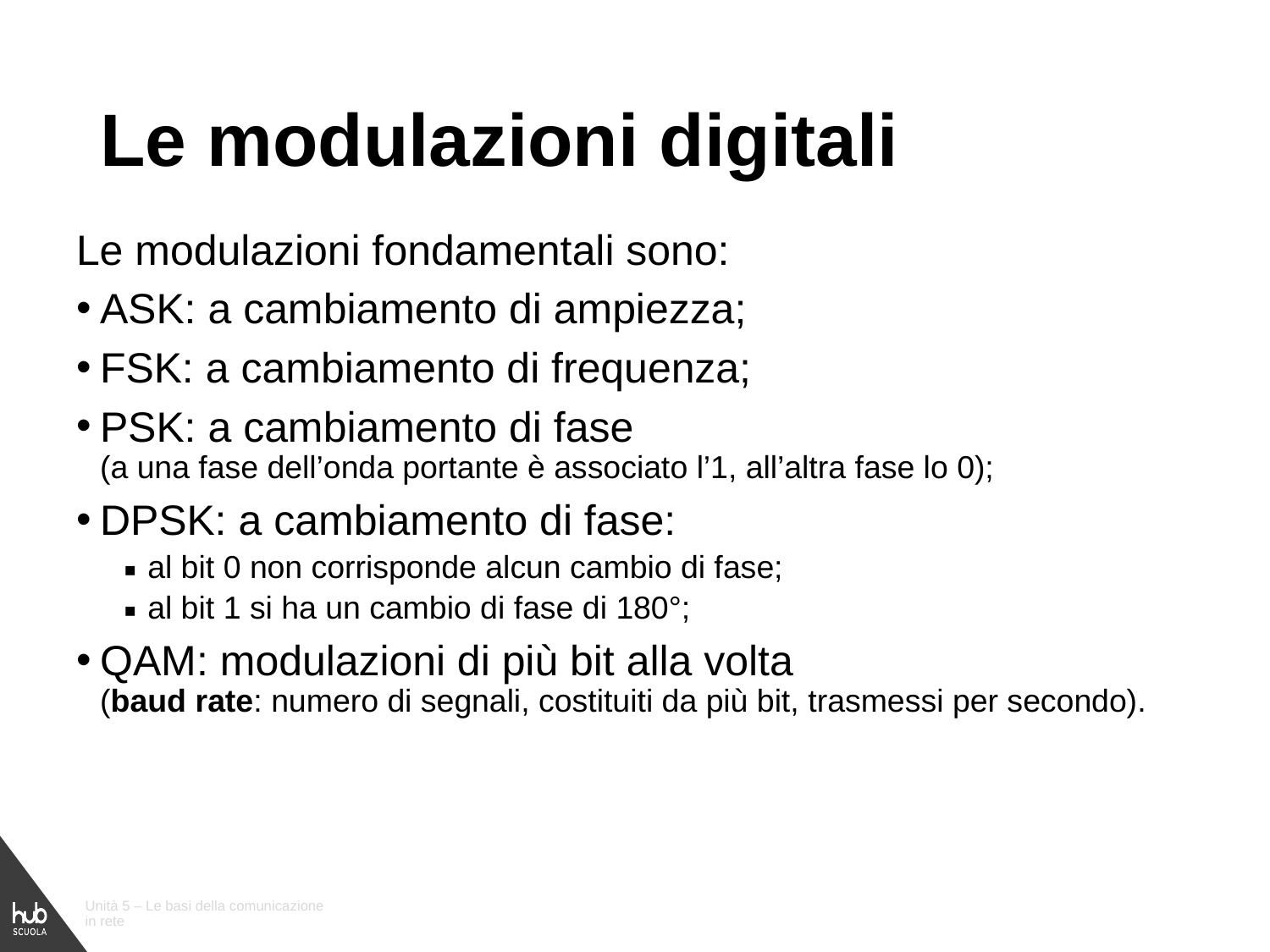

# Le modulazioni digitali
Le modulazioni fondamentali sono:
ASK: a cambiamento di ampiezza;
FSK: a cambiamento di frequenza;
PSK: a cambiamento di fase
(a una fase dell’onda portante è associato l’1, all’altra fase lo 0);
DPSK: a cambiamento di fase:
al bit 0 non corrisponde alcun cambio di fase;
al bit 1 si ha un cambio di fase di 180°;
QAM: modulazioni di più bit alla volta
(baud rate: numero di segnali, costituiti da più bit, trasmessi per secondo).